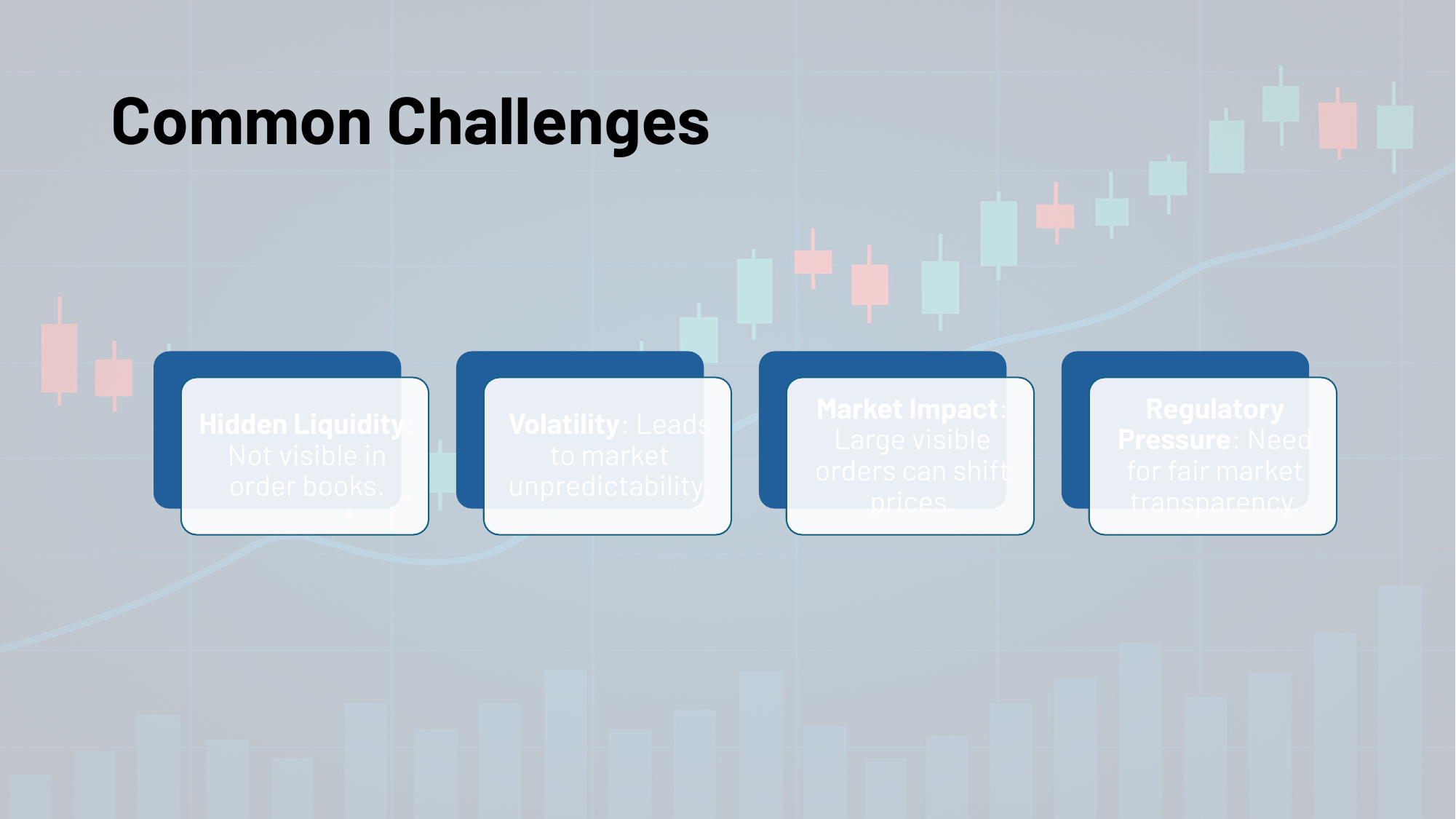

# Common Challenges
Hidden Liquidity: Not visible in order books.
Volatility: Leads to market unpredictability.
Market Impact: Large visible orders can shift prices.
Regulatory Pressure: Need for fair market transparency.